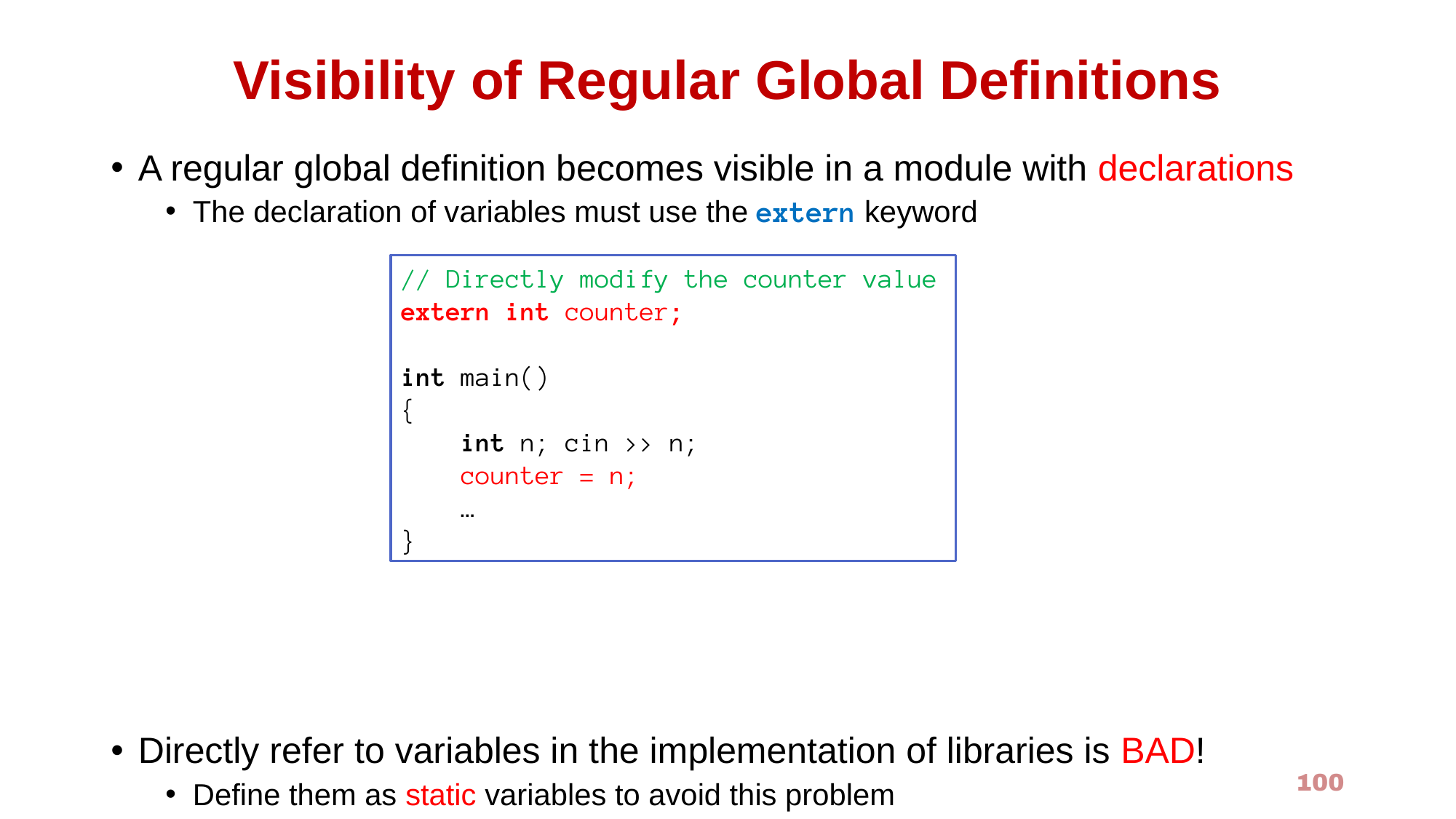

# Visibility of Regular Global Definitions
A regular global definition becomes visible in a module with declarations
The declaration of variables must use the extern keyword

Directly refer to variables in the implementation of libraries is BAD!
Define them as static variables to avoid this problem
// Directly modify the counter value
extern int counter;

int main()
{
    int n; cin >> n;
    counter = n;
    …
}
100